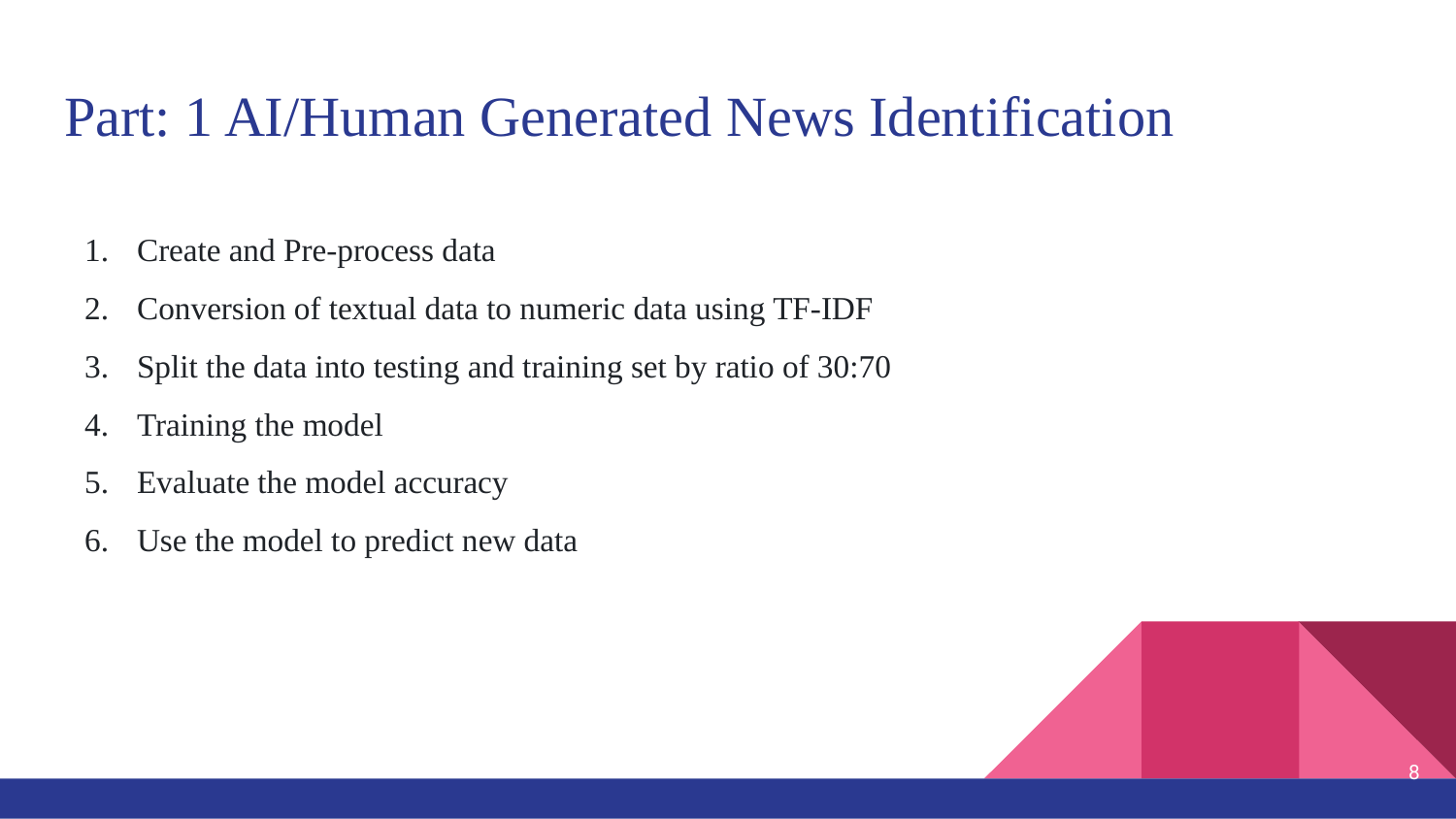

# Part: 1 AI/Human Generated News Identification
Create and Pre-process data
Conversion of textual data to numeric data using TF-IDF
Split the data into testing and training set by ratio of 30:70
Training the model
Evaluate the model accuracy
Use the model to predict new data

8